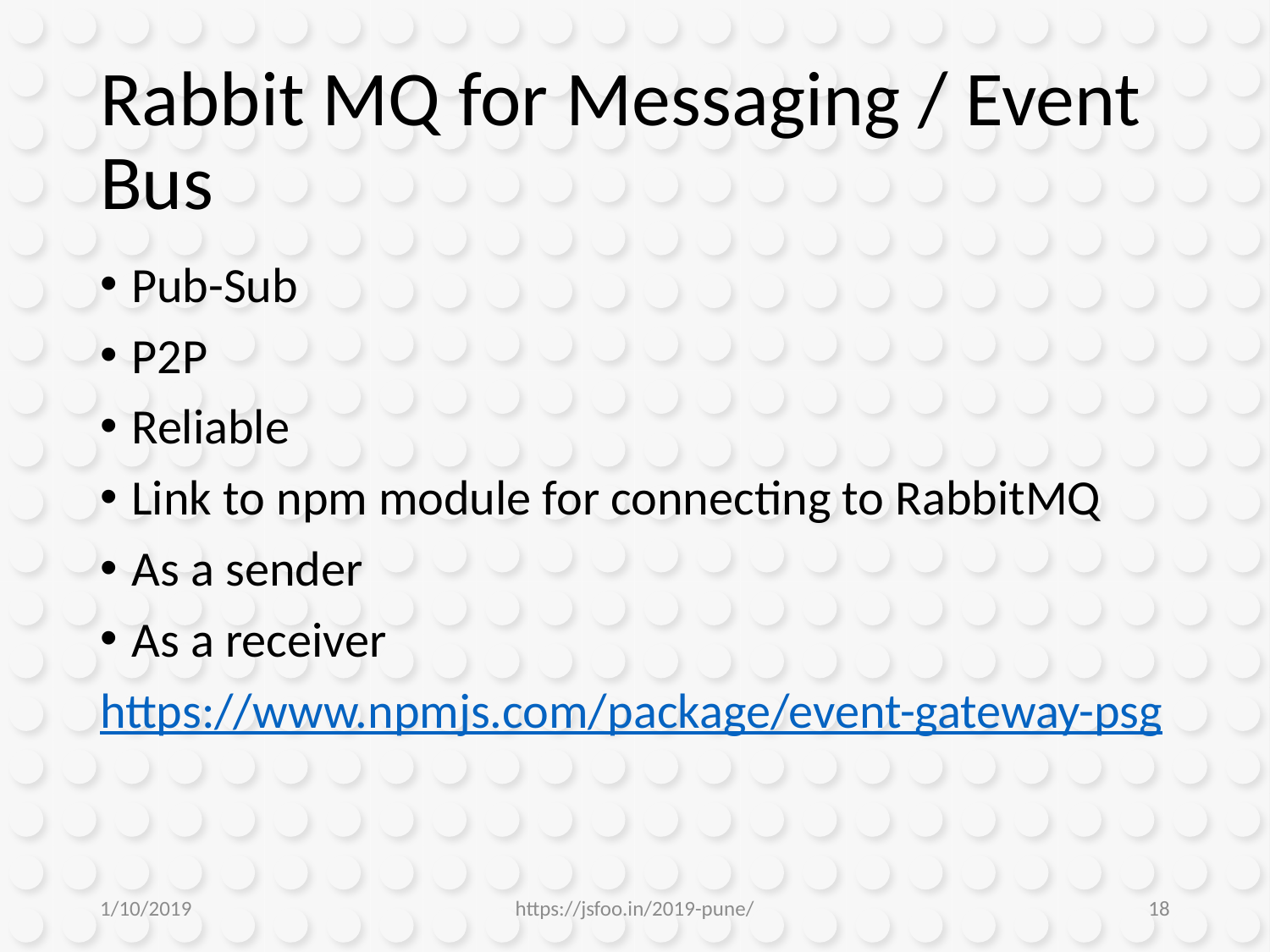

# Rabbit MQ for Messaging / Event Bus
Pub-Sub
P2P
Reliable
Link to npm module for connecting to RabbitMQ
As a sender
As a receiver
https://www.npmjs.com/package/event-gateway-psg

1/10/2019
https://jsfoo.in/2019-pune/
18